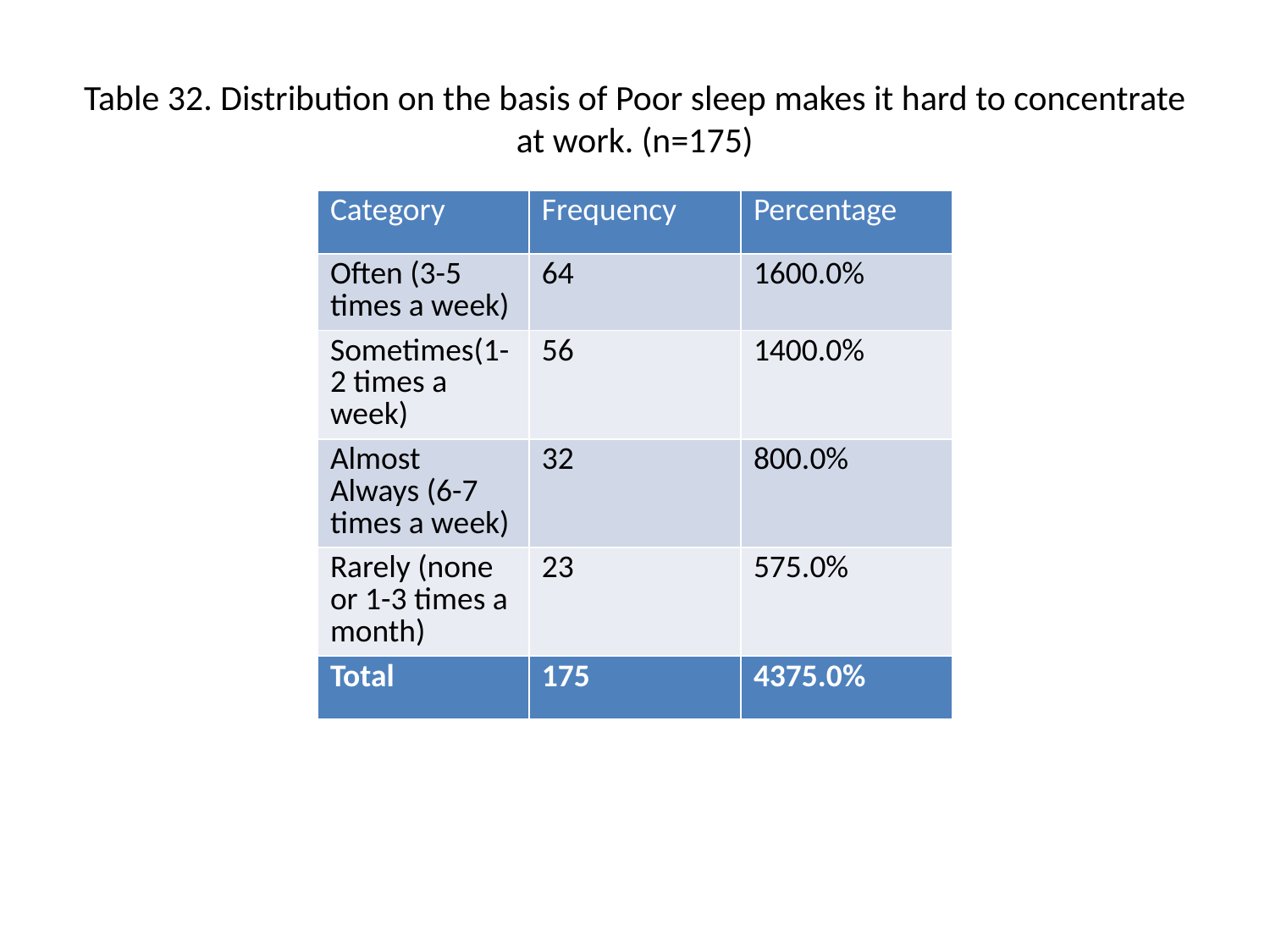

# Table 32. Distribution on the basis of Poor sleep makes it hard to concentrate at work. (n=175)
| Category | Frequency | Percentage |
| --- | --- | --- |
| Often (3-5 times a week) | 64 | 1600.0% |
| Sometimes(1-2 times a week) | 56 | 1400.0% |
| Almost Always (6-7 times a week) | 32 | 800.0% |
| Rarely (none or 1-3 times a month) | 23 | 575.0% |
| Total | 175 | 4375.0% |